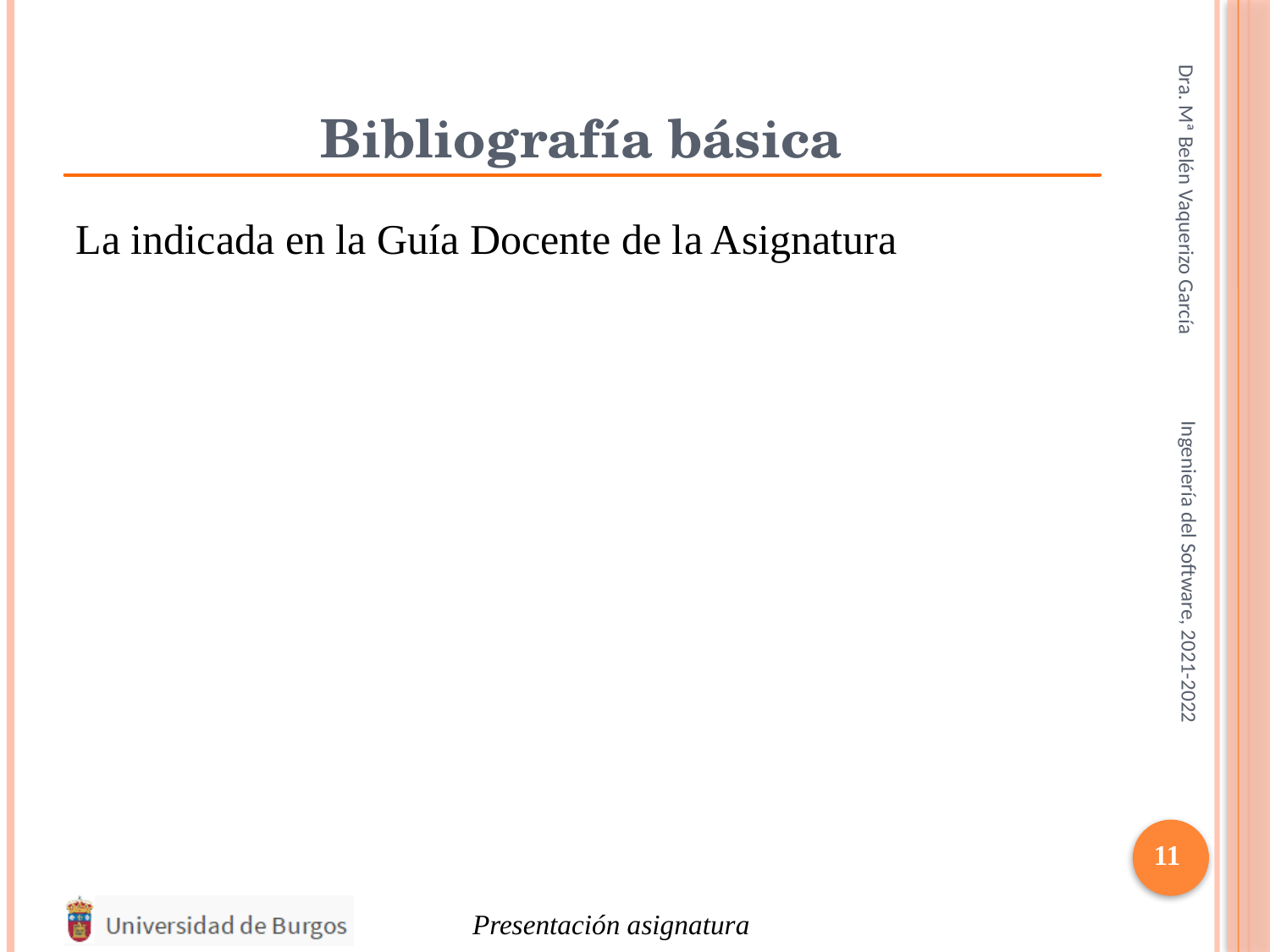

# Bibliografía básica
Dra. Mª Belén Vaquerizo García
La indicada en la Guía Docente de la Asignatura
Ingeniería del Software, 2021-2022
11